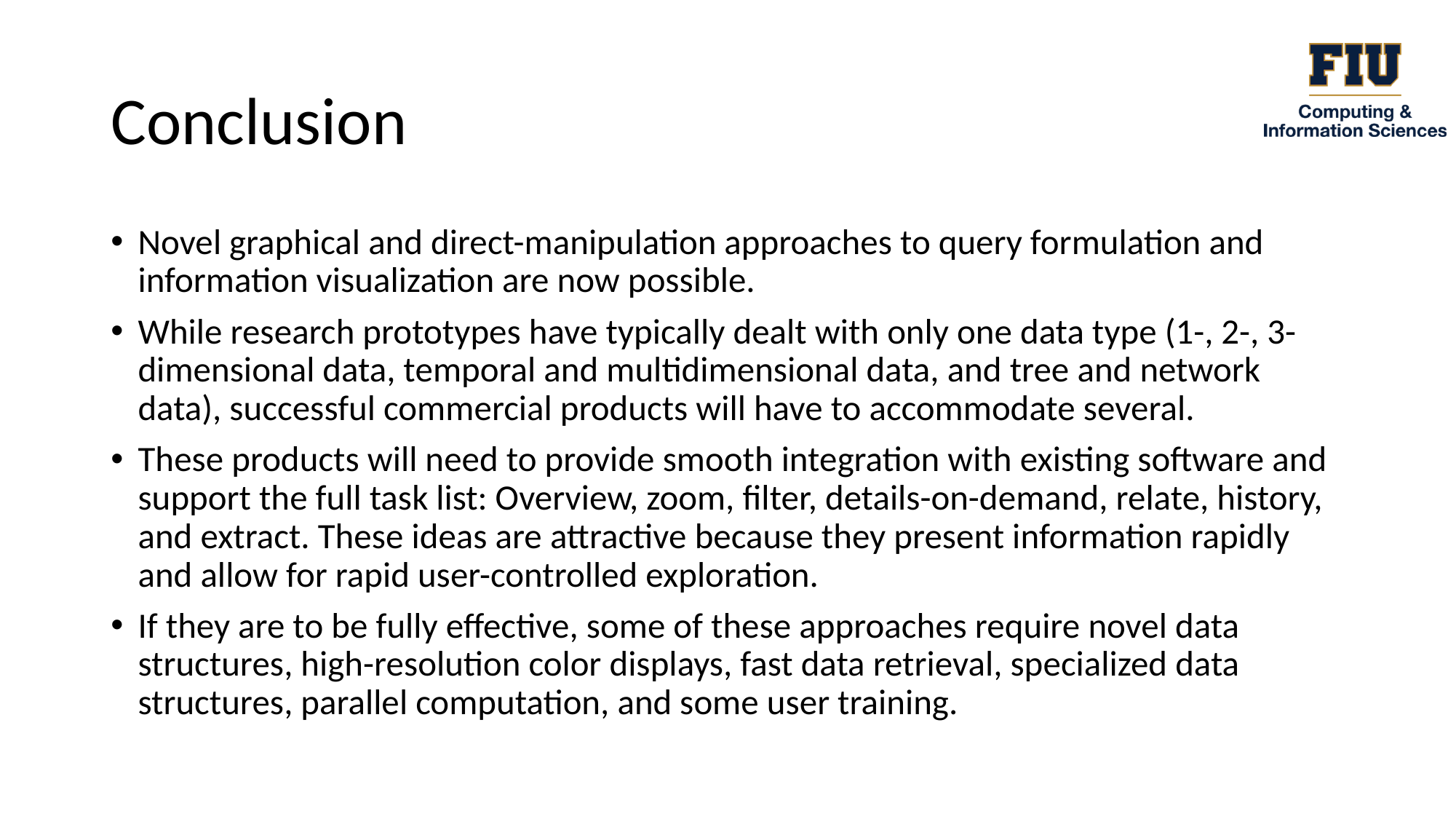

# Conclusion
Novel graphical and direct-manipulation approaches to query formulation and information visualization are now possible.
While research prototypes have typically dealt with only one data type (1-, 2-, 3-dimensional data, temporal and multidimensional data, and tree and network data), successful commercial products will have to accommodate several.
These products will need to provide smooth integration with existing software and support the full task list: Overview, zoom, filter, details-on-demand, relate, history, and extract. These ideas are attractive because they present information rapidly and allow for rapid user-controlled exploration.
If they are to be fully effective, some of these approaches require novel data structures, high-resolution color displays, fast data retrieval, specialized data structures, parallel computation, and some user training.